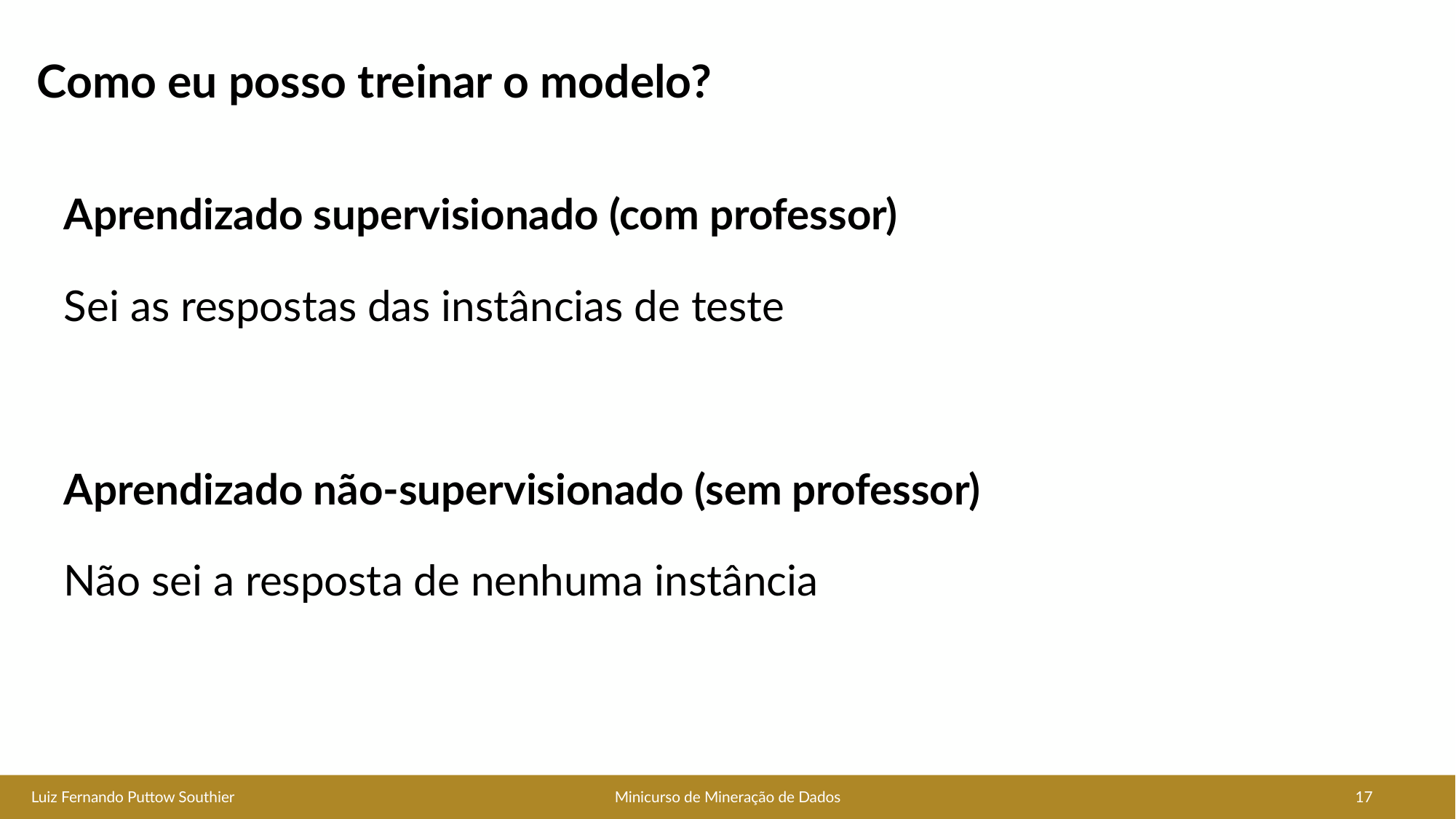

# Como eu posso treinar o modelo?
Aprendizado supervisionado (com professor)
Sei as respostas das instâncias de teste

Aprendizado não-supervisionado (sem professor)
Não sei a resposta de nenhuma instância